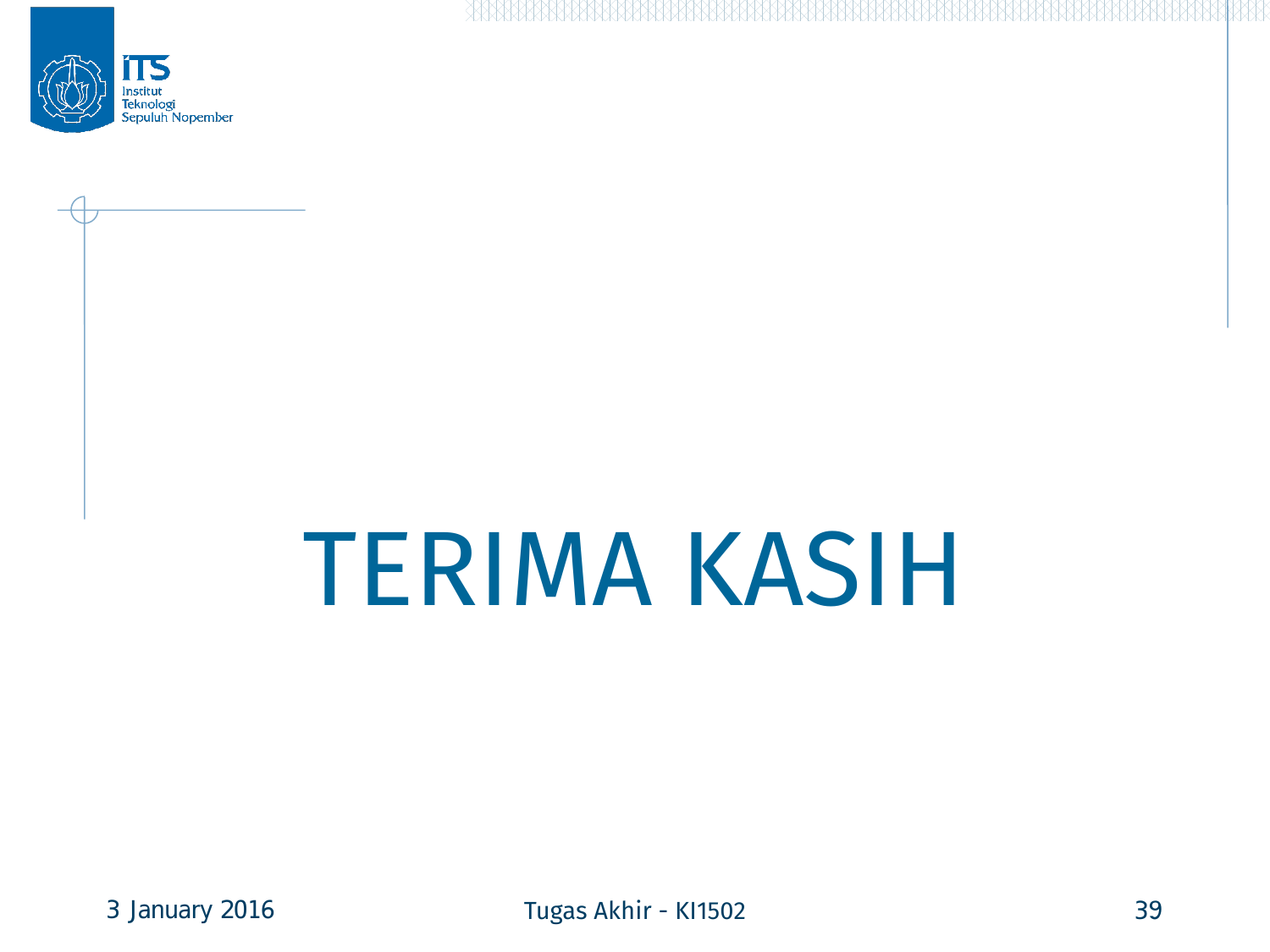

# TERIMA KASIH

3 January 2016
Tugas Akhir - KI1502
39